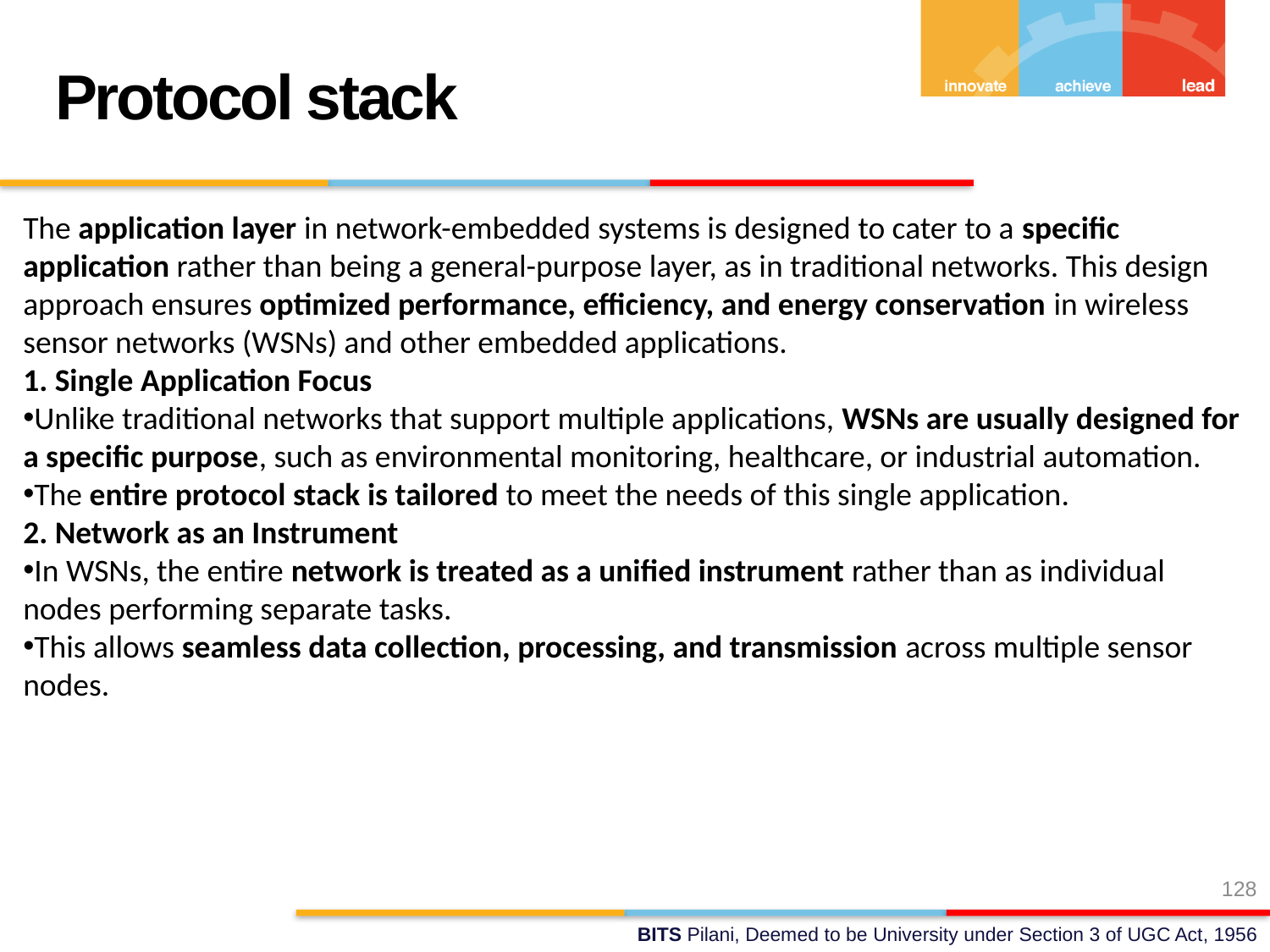

Protocol stack
The application layer in network-embedded systems is designed to cater to a specific application rather than being a general-purpose layer, as in traditional networks. This design approach ensures optimized performance, efficiency, and energy conservation in wireless sensor networks (WSNs) and other embedded applications.
1. Single Application Focus
Unlike traditional networks that support multiple applications, WSNs are usually designed for a specific purpose, such as environmental monitoring, healthcare, or industrial automation.
The entire protocol stack is tailored to meet the needs of this single application.
2. Network as an Instrument
In WSNs, the entire network is treated as a unified instrument rather than as individual nodes performing separate tasks.
This allows seamless data collection, processing, and transmission across multiple sensor nodes.

128